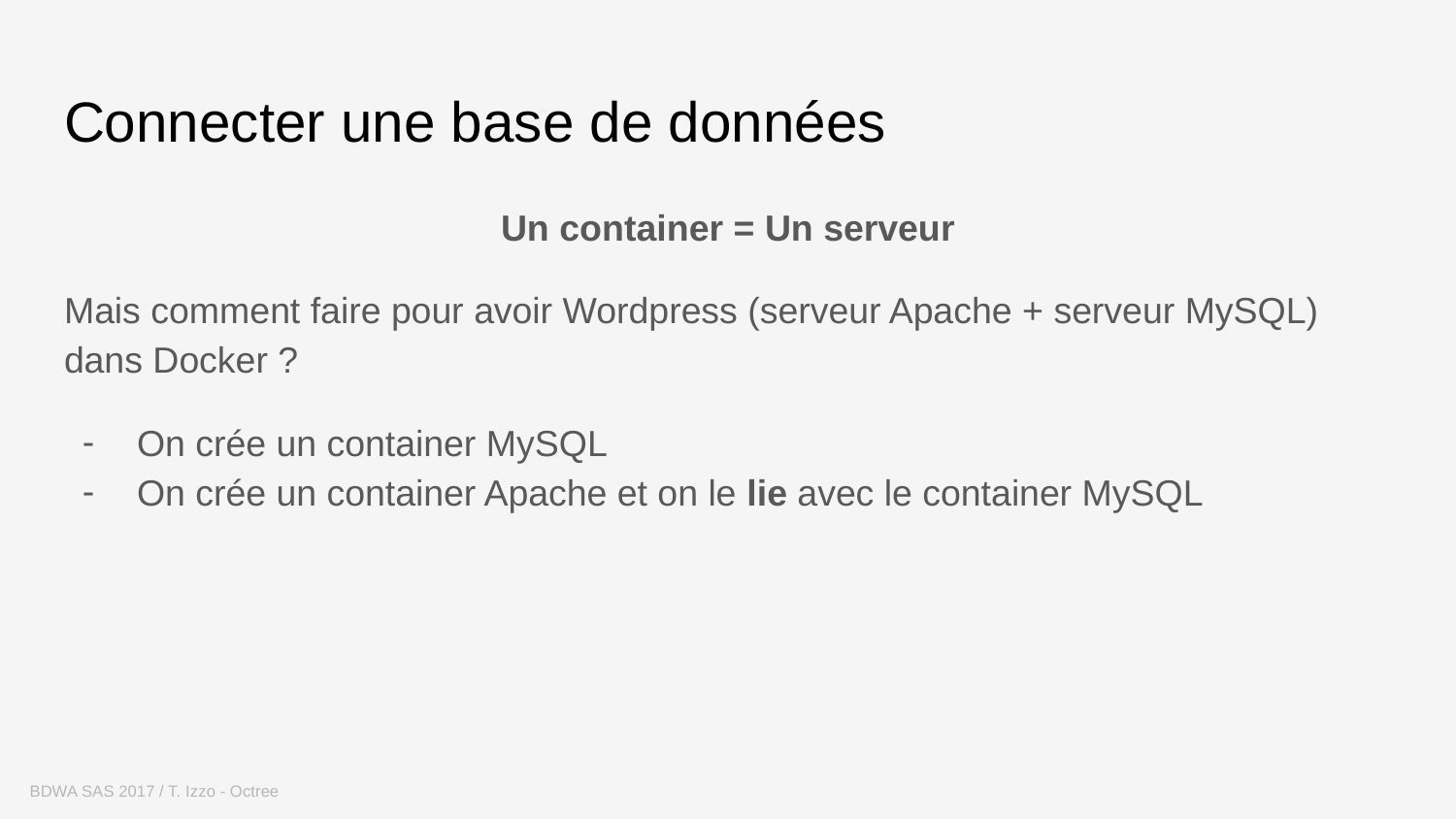

# Connecter une base de données
Un container = Un serveur
Mais comment faire pour avoir Wordpress (serveur Apache + serveur MySQL) dans Docker ?
On crée un container MySQL
On crée un container Apache et on le lie avec le container MySQL